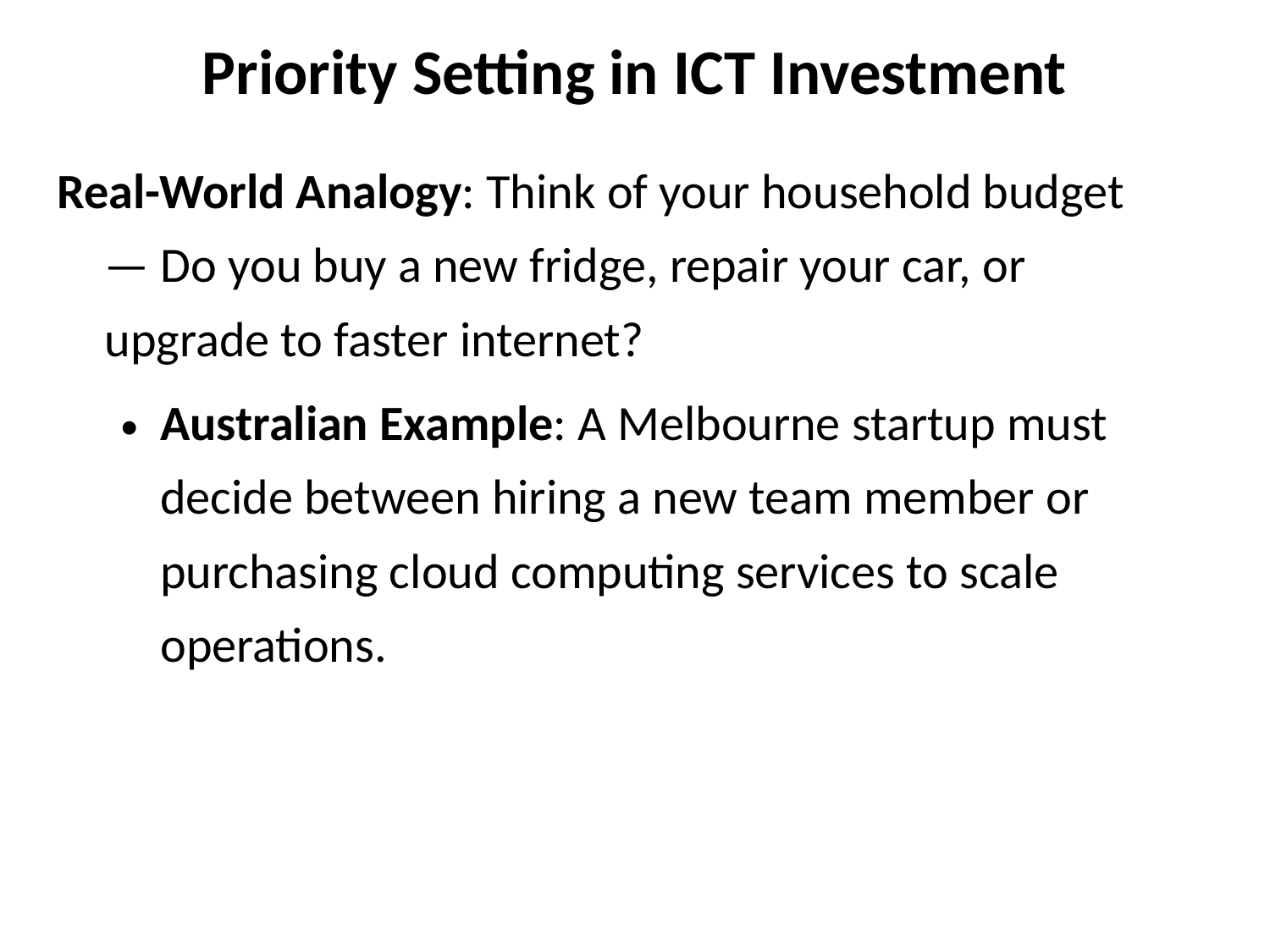

Priority Setting in ICT Investment
Real-World Analogy: Think of your household budget — Do you buy a new fridge, repair your car, or upgrade to faster internet?
Australian Example: A Melbourne startup must decide between hiring a new team member or purchasing cloud computing services to scale operations.